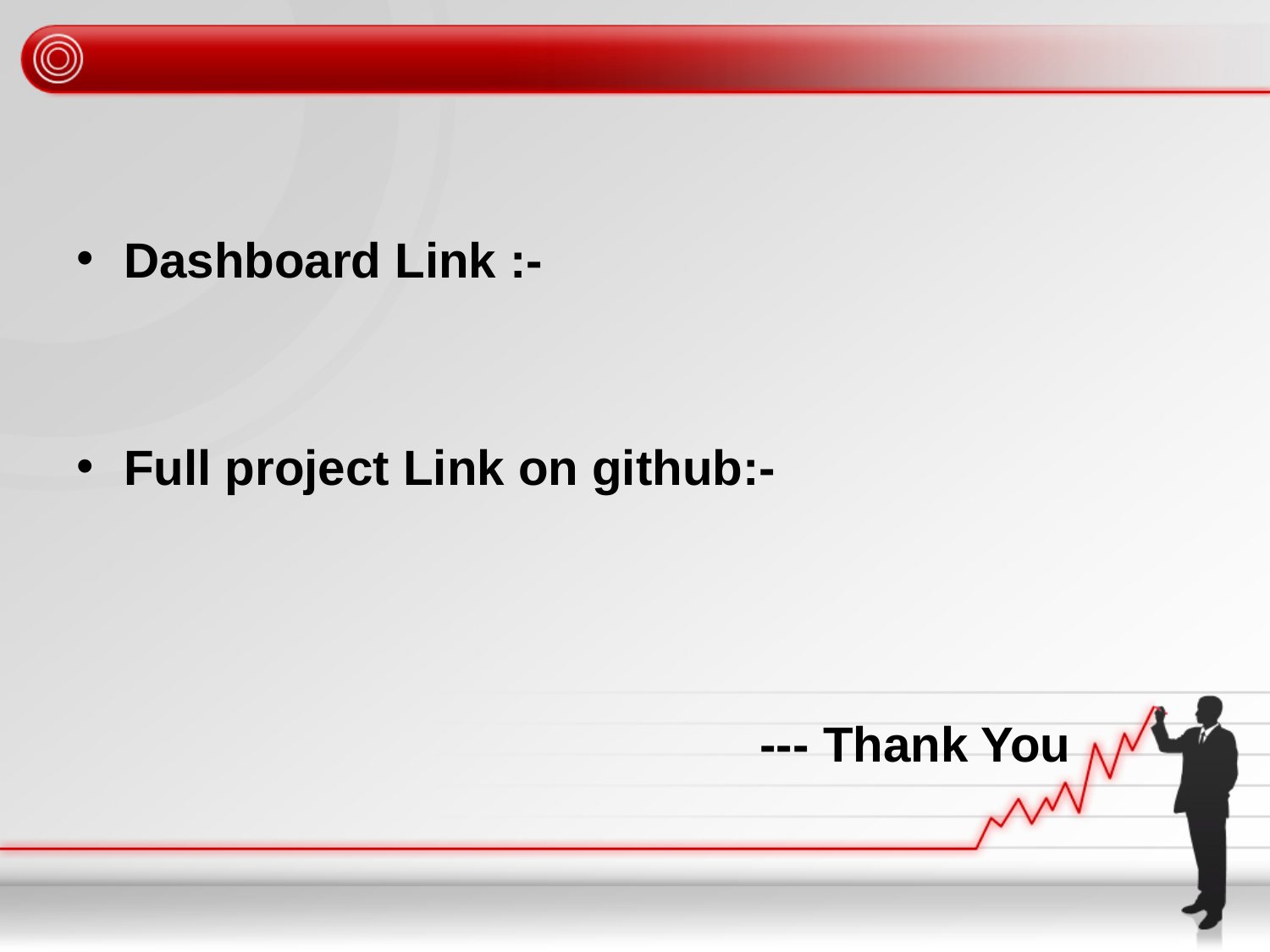

Dashboard Link :-

Full project Link on github:-

                      --- Thank You